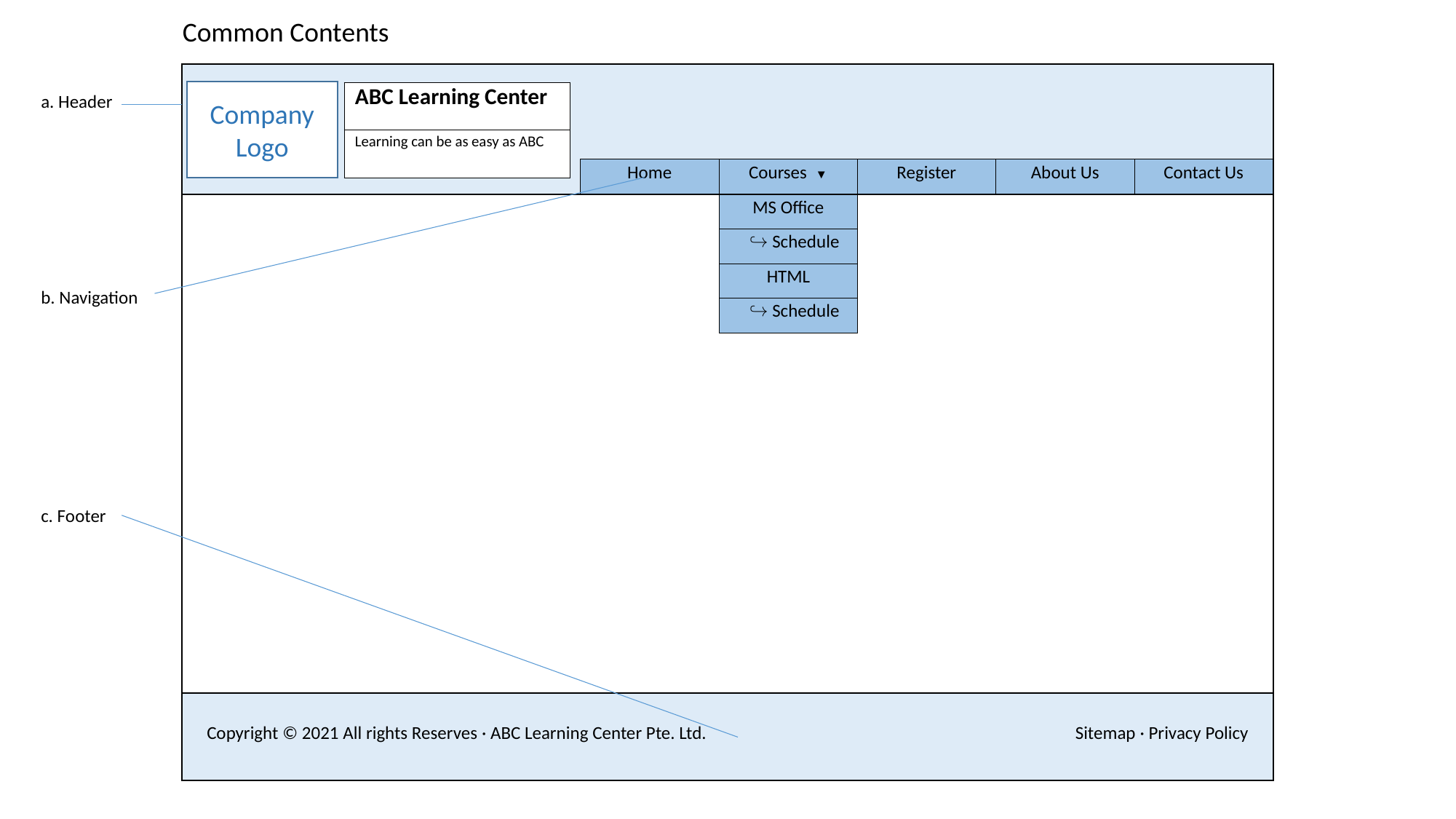

# Common Contents

Company Logo
| ABC Learning Center |
| --- |
| Learning can be as easy as ABC |
a. Header

b. Navigation

c. Footer

| Home | Courses  ▼ | Register | About Us | Contact Us |
| --- | --- | --- | --- | --- |
| MS Office |
| --- |
| ↪ Schedule |
| HTML |
| ↪ Schedule |

| Copyright © 2021 All rights Reserves · ABC Learning Center Pte. Ltd. | Sitemap · Privacy Policy |
| --- | --- |